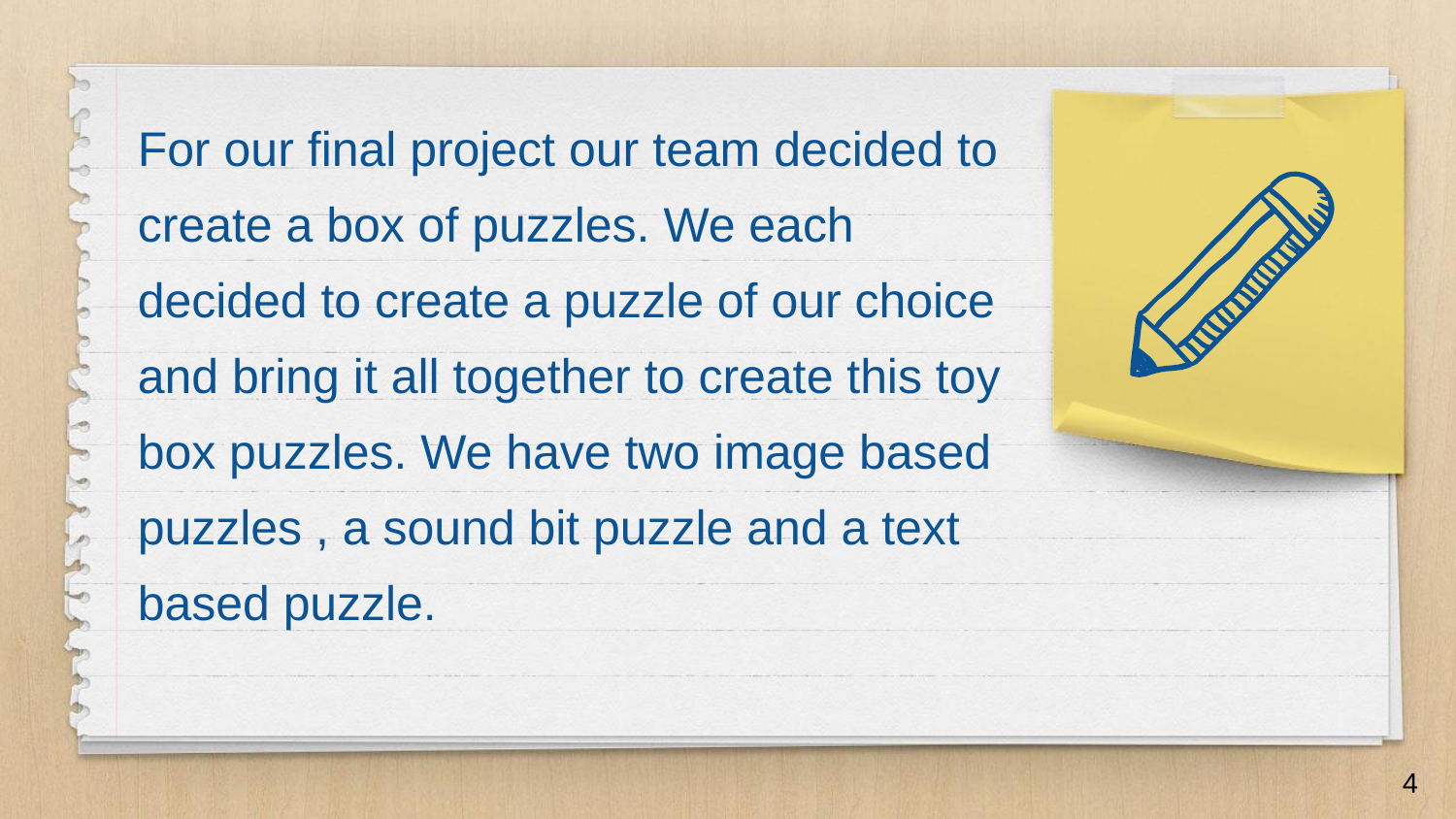

For our final project our team decided to create a box of puzzles. We each decided to create a puzzle of our choice and bring it all together to create this toy box puzzles. We have two image based puzzles , a sound bit puzzle and a text based puzzle.

4